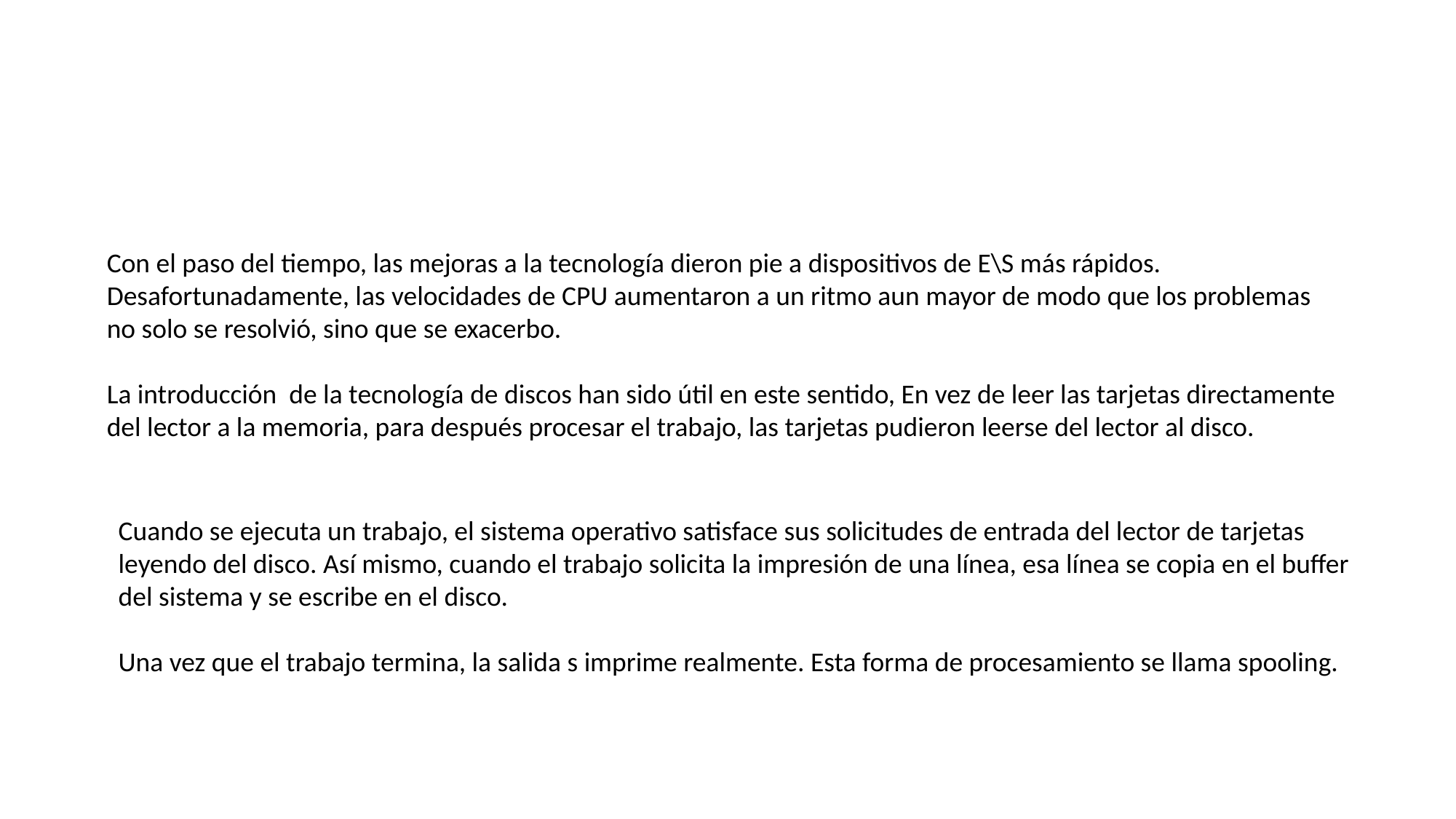

#
Con el paso del tiempo, las mejoras a la tecnología dieron pie a dispositivos de E\S más rápidos.
Desafortunadamente, las velocidades de CPU aumentaron a un ritmo aun mayor de modo que los problemas
no solo se resolvió, sino que se exacerbo.

La introducción  de la tecnología de discos han sido útil en este sentido, En vez de leer las tarjetas directamente
del lector a la memoria, para después procesar el trabajo, las tarjetas pudieron leerse del lector al disco.
Cuando se ejecuta un trabajo, el sistema operativo satisface sus solicitudes de entrada del lector de tarjetas
leyendo del disco. Así mismo, cuando el trabajo solicita la impresión de una línea, esa línea se copia en el buffer
del sistema y se escribe en el disco.

Una vez que el trabajo termina, la salida s imprime realmente. Esta forma de procesamiento se llama spooling.